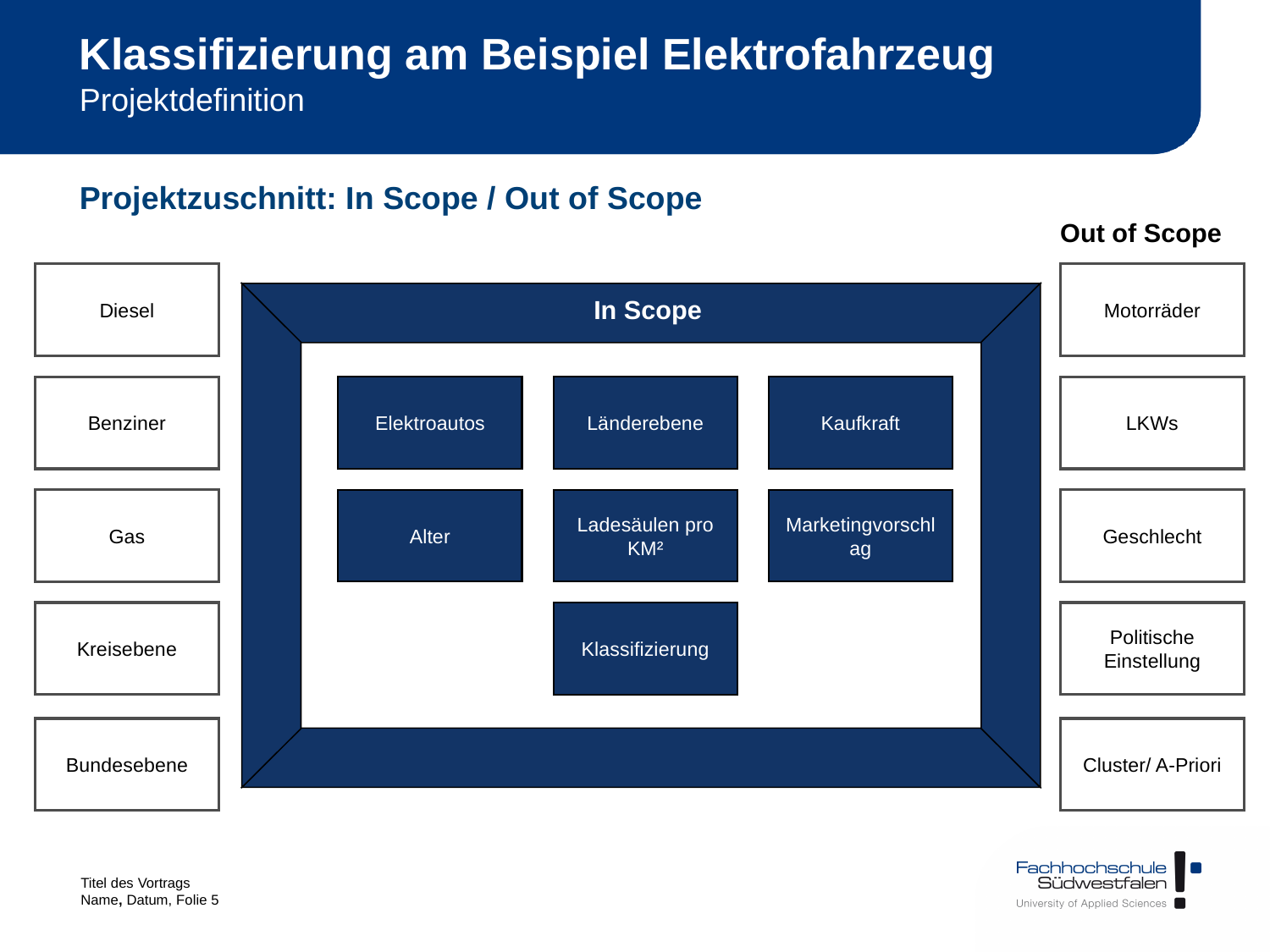

# Klassifizierung am Beispiel Elektrofahrzeug
Projektdefinition
Projektzuschnitt: In Scope / Out of Scope
 Out of Scope
Diesel
Motorräder

In Scope
Benziner
Elektroautos
Länderebene
Kaufkraft
LKWs
Gas
Alter
Ladesäulen pro KM²
Marketingvorschlag
Geschlecht
Kreisebene
Klassifizierung
Politische Einstellung
Bundesebene
Cluster/ A-Priori